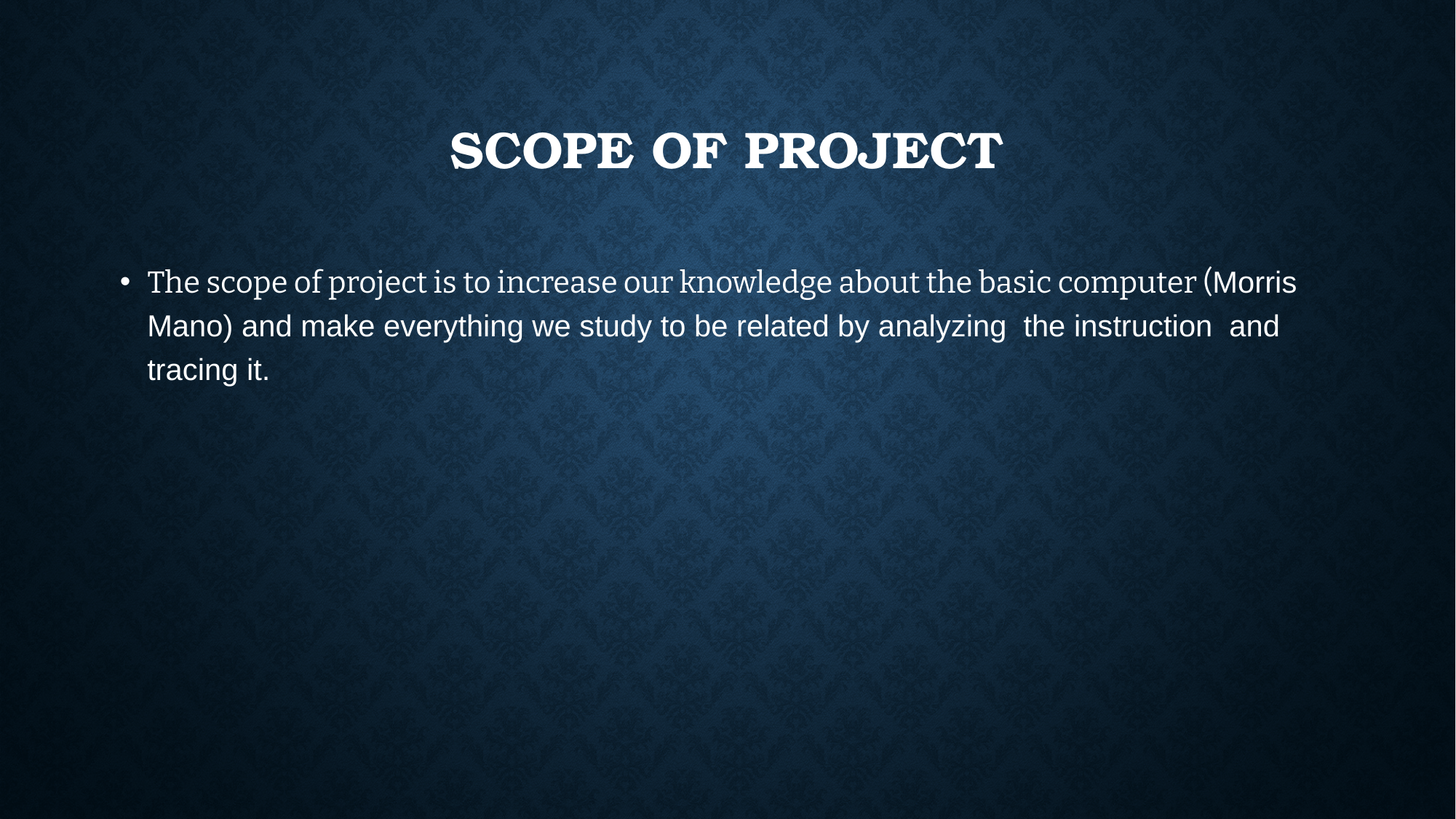

# Scope of project
The scope of project is to increase our knowledge about the basic computer (Morris Mano) and make everything we study to be related by analyzing  the instruction  and tracing it.